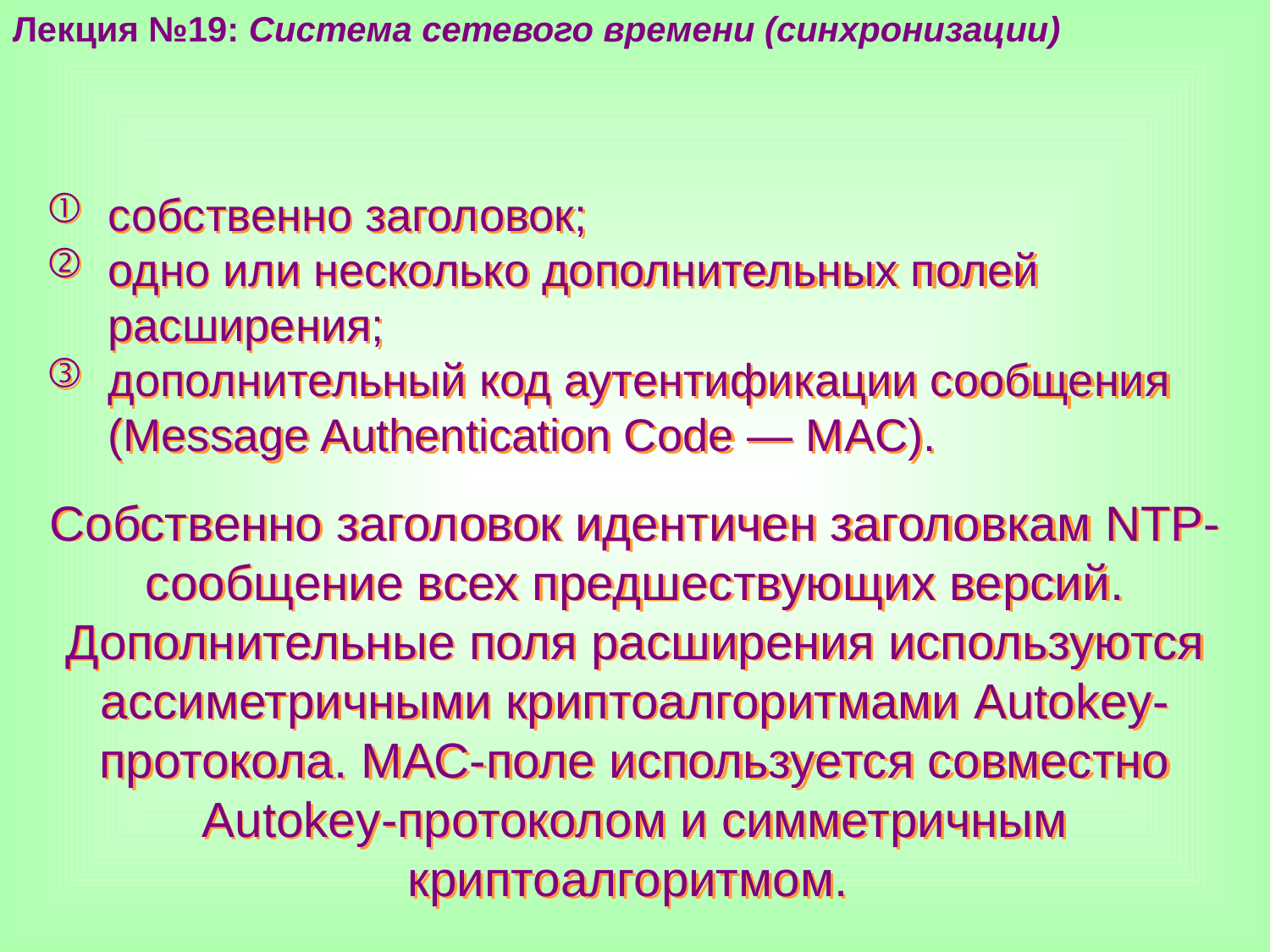

Лекция №19: Система сетевого времени (синхронизации)
собственно заголовок;
одно или несколько дополнительных полей расширения;
дополнительный код аутентификации сообщения (Message Authentication Code — MAC).
Собственно заголовок идентичен заголовкам NTP-сообщение всех предшествующих версий. Дополнительные поля расширения используются ассиметричными криптоалгоритмами Autokey-протокола. МАС-поле используется совместно Autokey-протоколом и симметричным криптоалгоритмом.